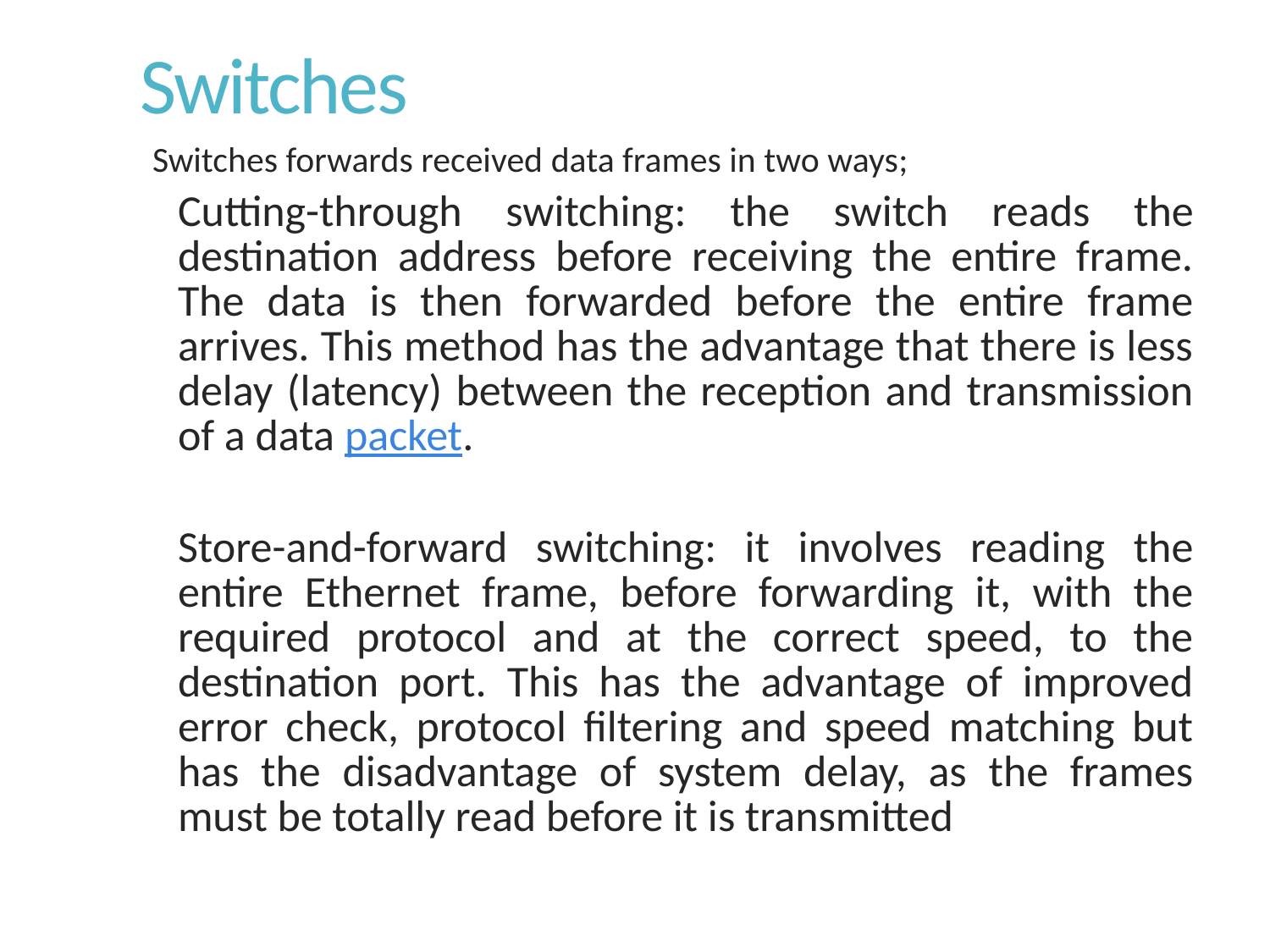

# Switches
Switches forwards received data frames in two ways;
Cutting-through switching: the switch reads the destination address before receiving the entire frame. The data is then forwarded before the entire frame arrives. This method has the advantage that there is less delay (latency) between the reception and transmission of a data packet.

Store-and-forward switching: it involves reading the entire Ethernet frame, before forwarding it, with the required protocol and at the correct speed, to the destination port. This has the advantage of improved error check, protocol filtering and speed matching but has the disadvantage of system delay, as the frames must be totally read before it is transmitted